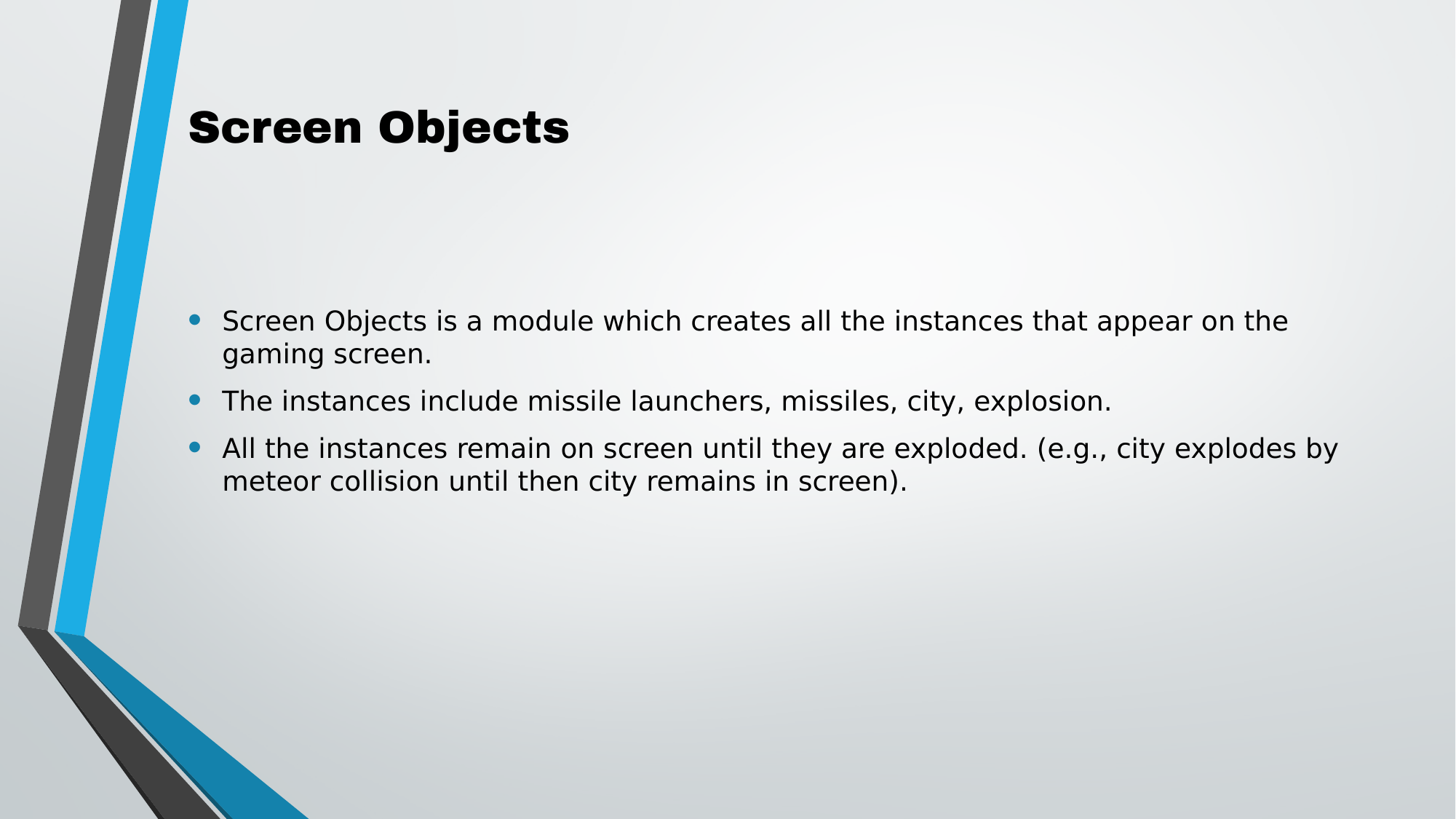

# Screen Objects
Screen Objects is a module which creates all the instances that appear on the gaming screen.
The instances include missile launchers, missiles, city, explosion.
All the instances remain on screen until they are exploded. (e.g., city explodes by meteor collision until then city remains in screen).